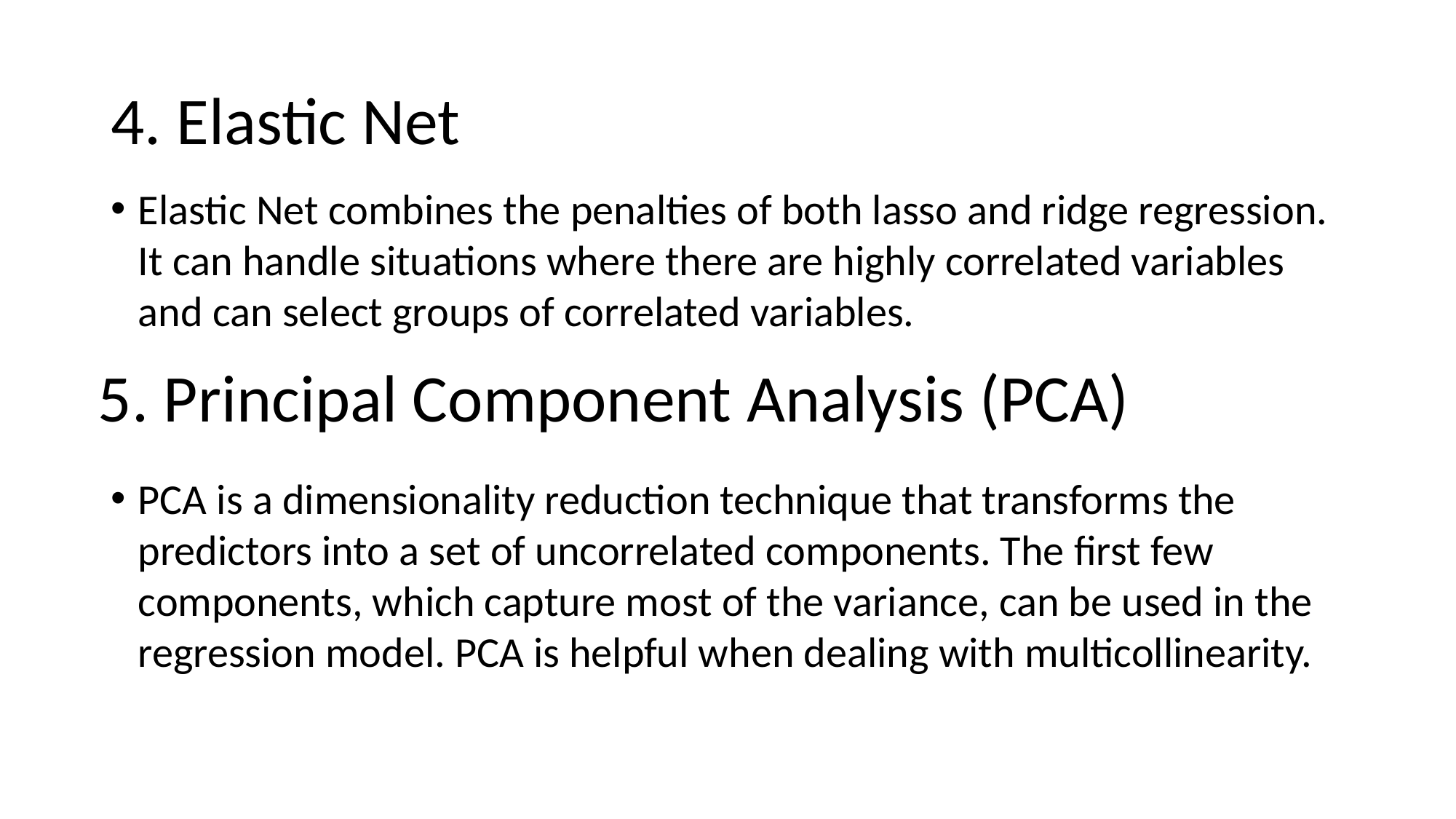

# 4. Elastic Net
Elastic Net combines the penalties of both lasso and ridge regression. It can handle situations where there are highly correlated variables and can select groups of correlated variables.

PCA is a dimensionality reduction technique that transforms the predictors into a set of uncorrelated components. The first few components, which capture most of the variance, can be used in the regression model. PCA is helpful when dealing with multicollinearity.

5. Principal Component Analysis (PCA)